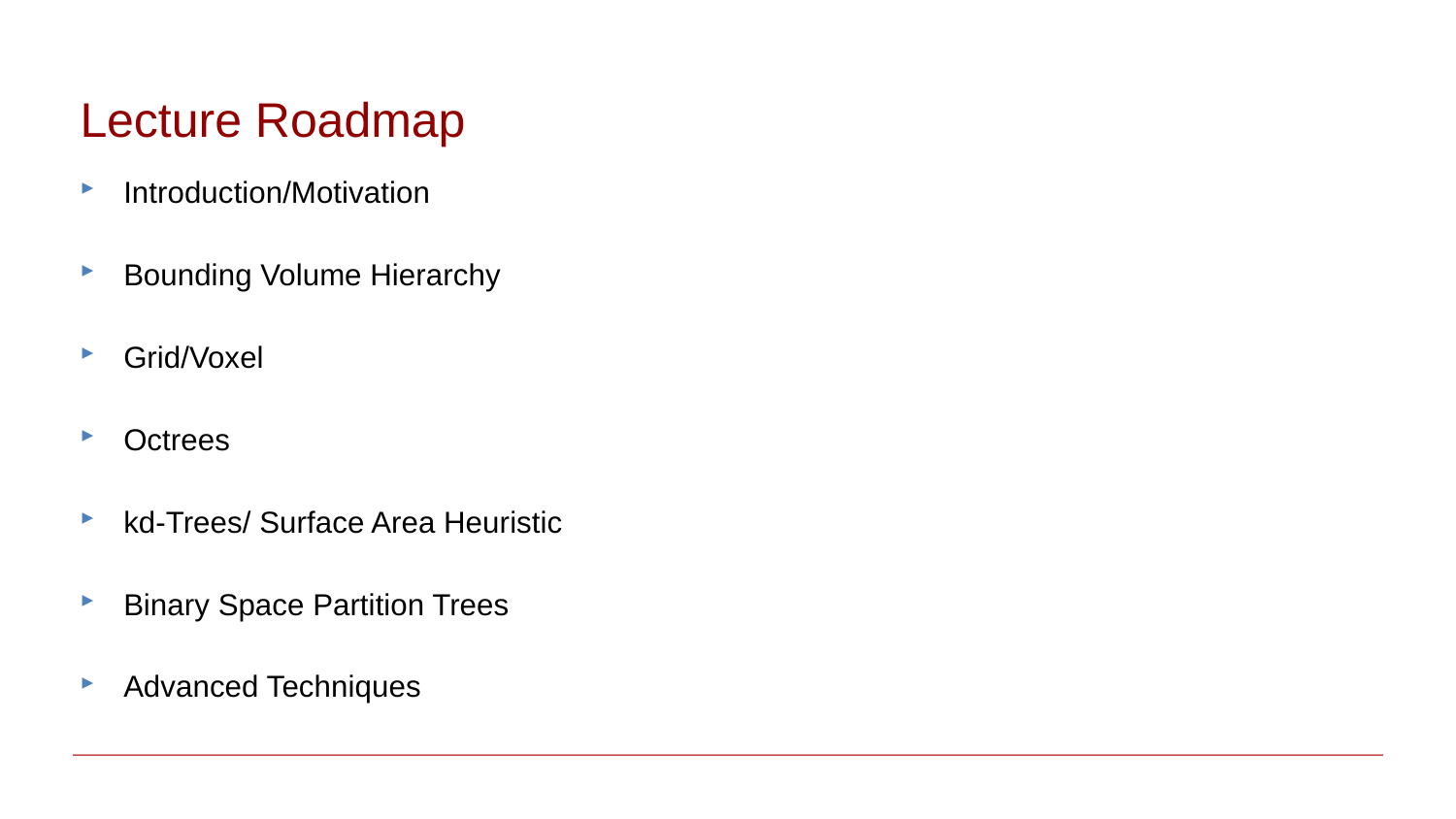

# Lecture Roadmap
Introduction/Motivation

Bounding Volume Hierarchy

Grid/Voxel

Octrees

kd-Trees/ Surface Area Heuristic

Binary Space Partition Trees

Advanced Techniques